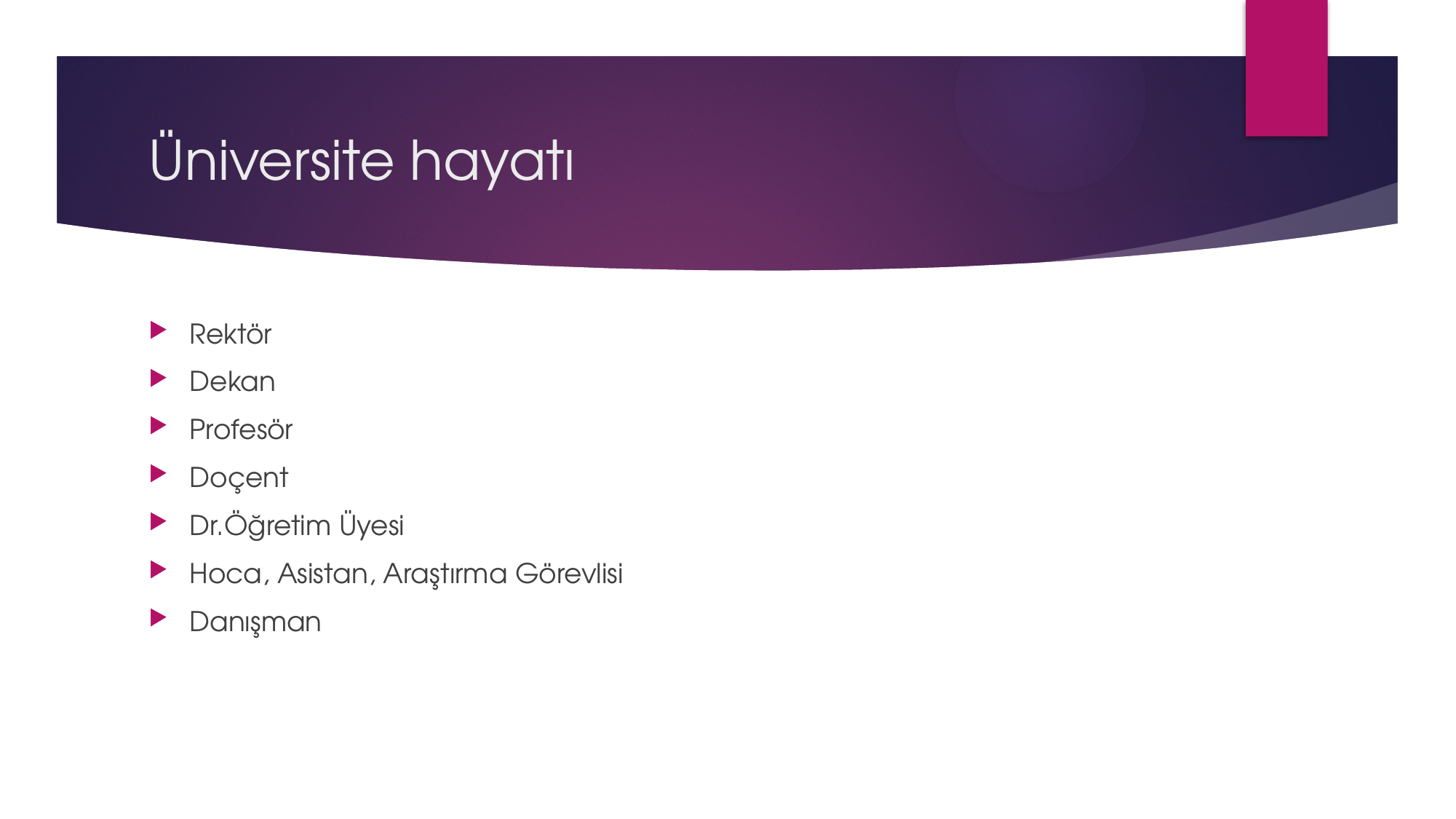

# Üniversite hayatı
Rektör
Dekan
Profesör
Doçent
Dr.Öğretim Üyesi
Hoca, Asistan, Araştırma Görevlisi
Danışman